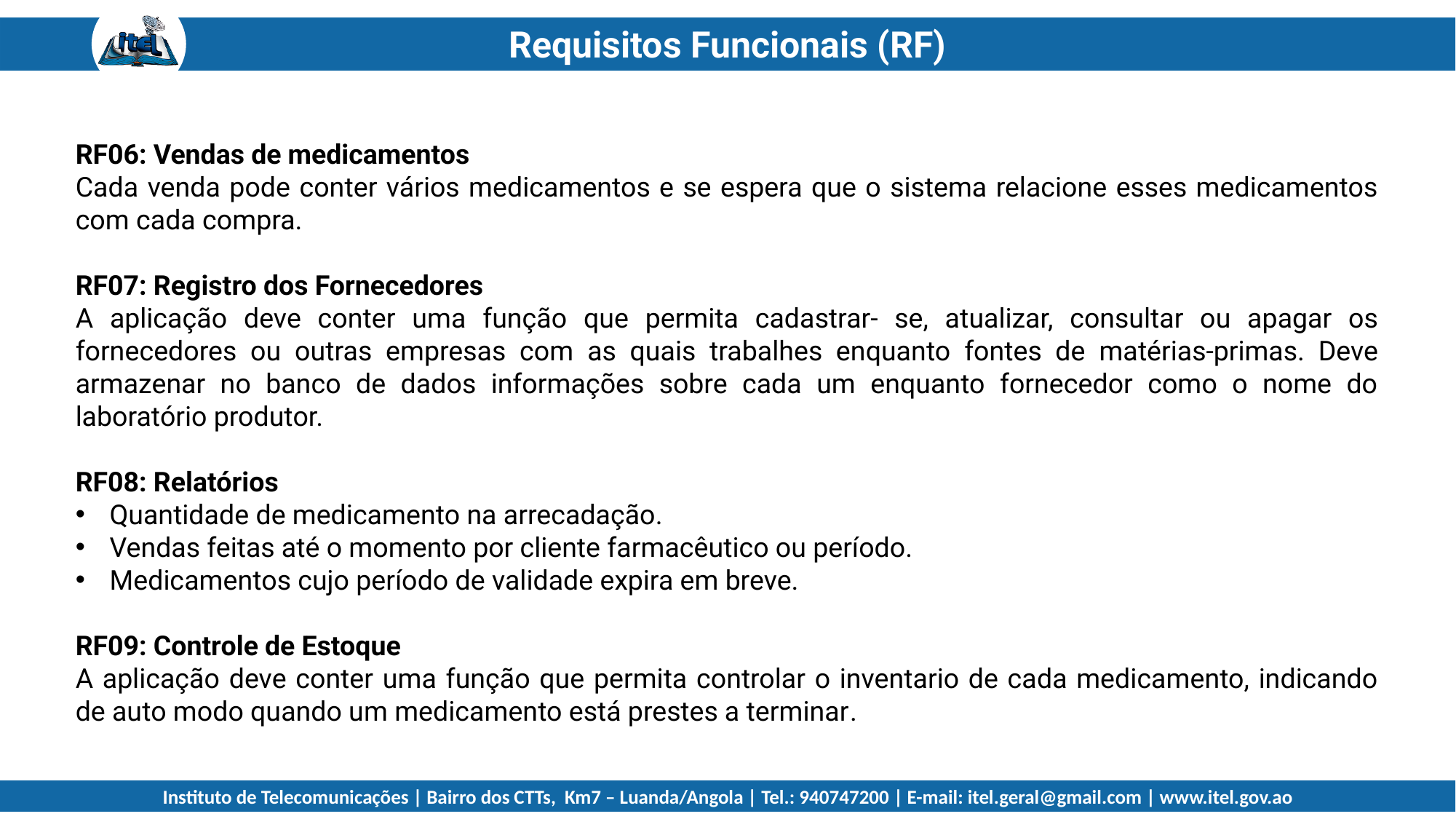

Requisitos Funcionais (RF)
RF06: Vendas de medicamentos
Cada venda pode conter vários medicamentos e se espera que o sistema relacione esses medicamentos com cada compra.

RF07: Registro dos Fornecedores
A aplicação deve conter uma função que permita cadastrar- se, atualizar, consultar ou apagar os fornecedores ou outras empresas com as quais trabalhes enquanto fontes de matérias-primas. Deve armazenar no banco de dados informações sobre cada um enquanto fornecedor como o nome do laboratório produtor.

RF08: Relatórios
Quantidade de medicamento na arrecadação.
Vendas feitas até o momento por cliente farmacêutico ou período.
Medicamentos cujo período de validade expira em breve.

RF09: Controle de Estoque
A aplicação deve conter uma função que permita controlar o inventario de cada medicamento, indicando de auto modo quando um medicamento está prestes a terminar.